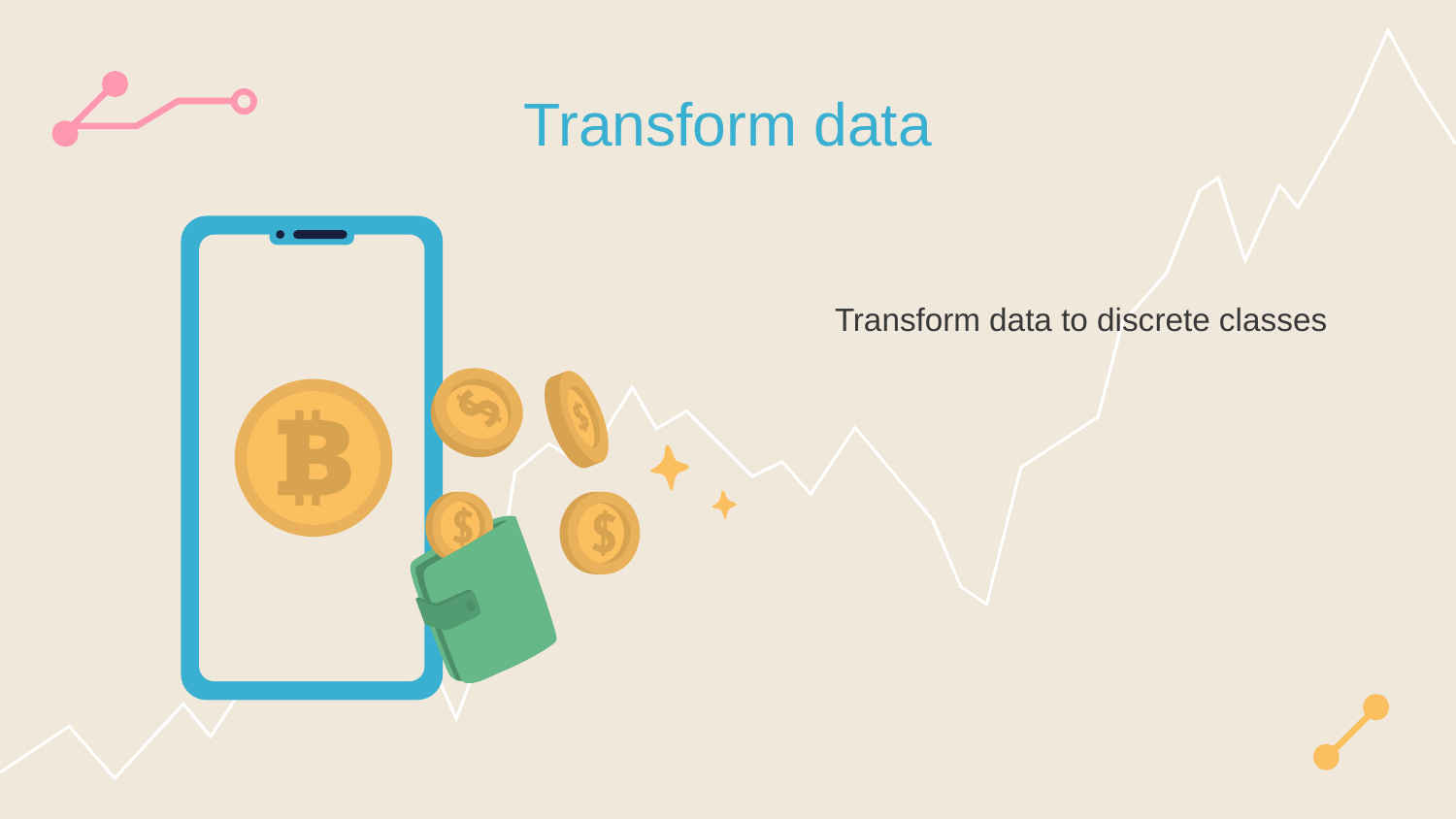

# Transform data

Transform data to discrete classes